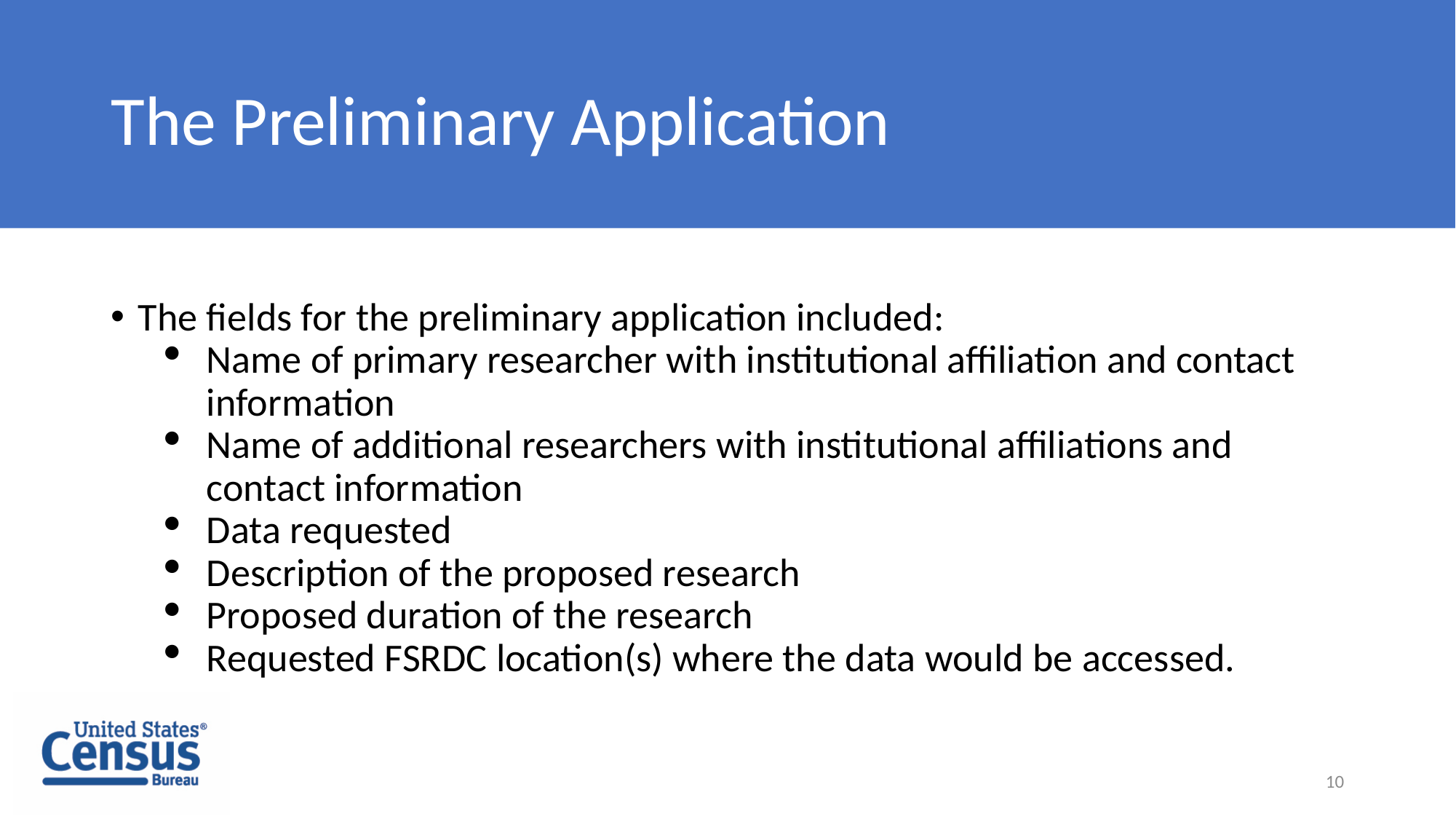

# The Preliminary Application
The fields for the preliminary application included:
Name of primary researcher with institutional affiliation and contact information
Name of additional researchers with institutional affiliations and contact information
Data requested
Description of the proposed research
Proposed duration of the research
Requested FSRDC location(s) where the data would be accessed.

10